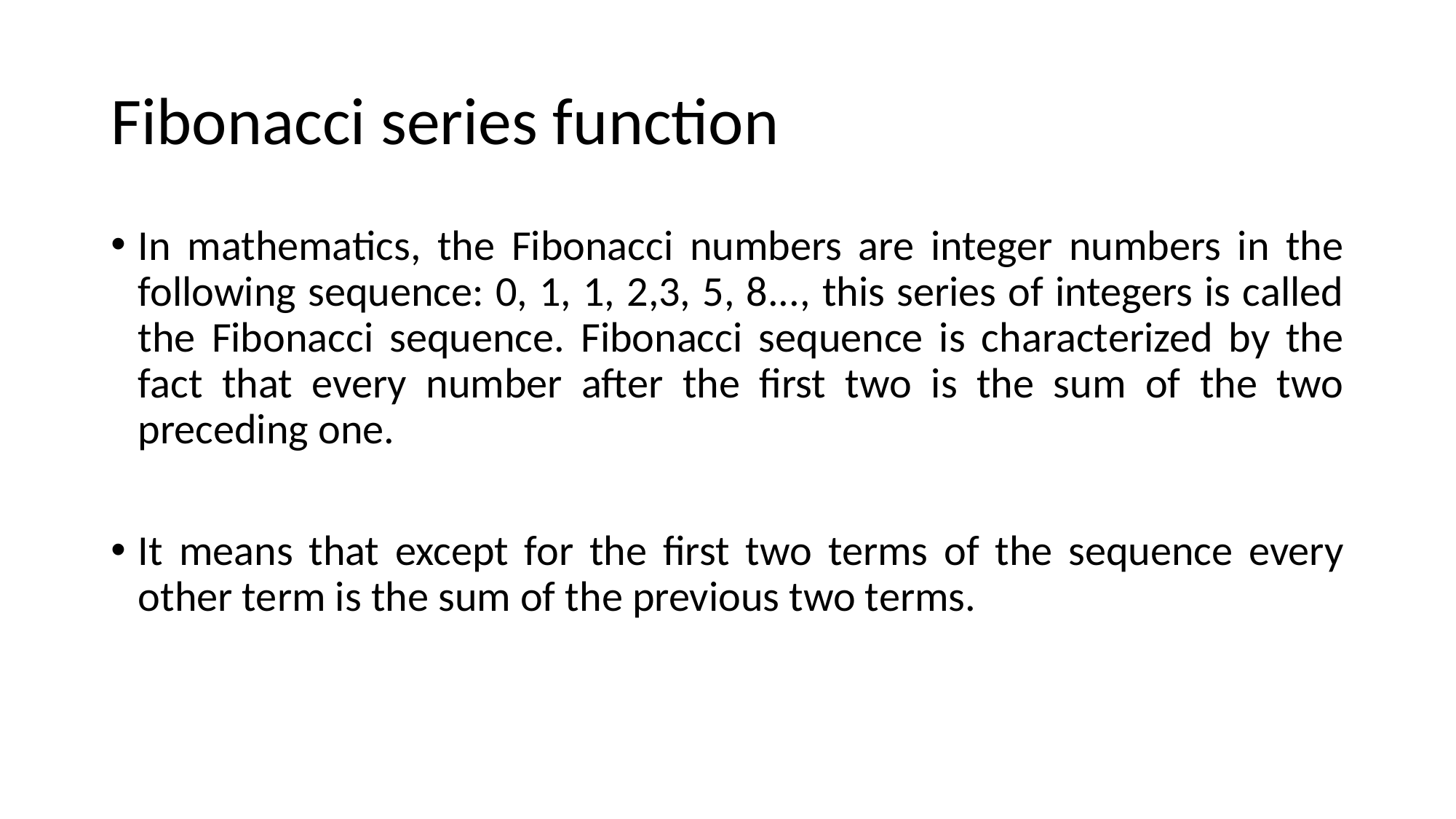

# Fibonacci series function
In mathematics, the Fibonacci numbers are integer numbers in the following sequence: 0, 1, 1, 2,3, 5, 8..., this series of integers is called the Fibonacci sequence. Fibonacci sequence is characterized by the fact that every number after the first two is the sum of the two preceding one.

It means that except for the first two terms of the sequence every other term is the sum of the previous two terms.